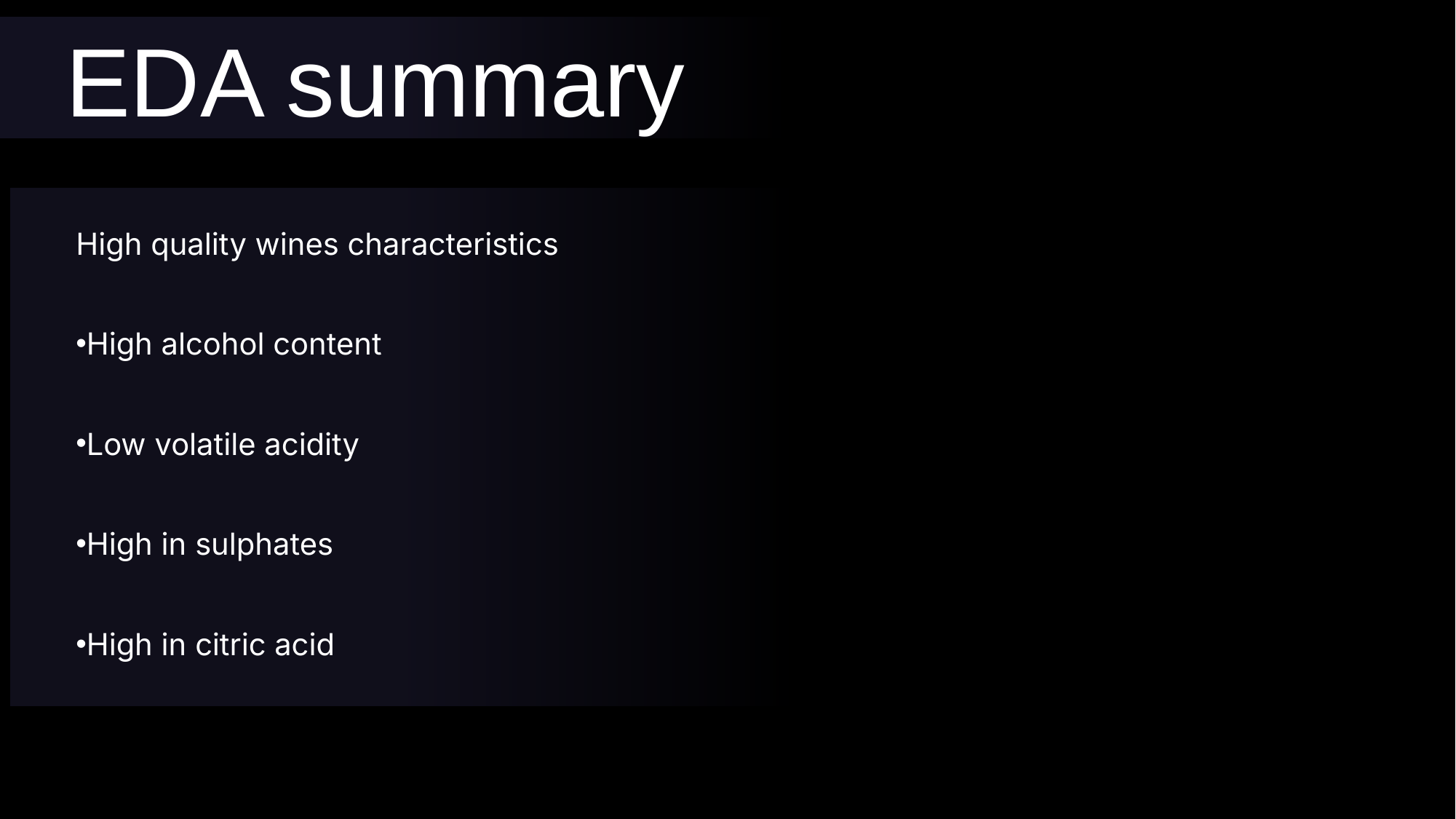

# EDA summary
High quality wines characteristics
High alcohol content
Low volatile acidity
High in sulphates
High in citric acid